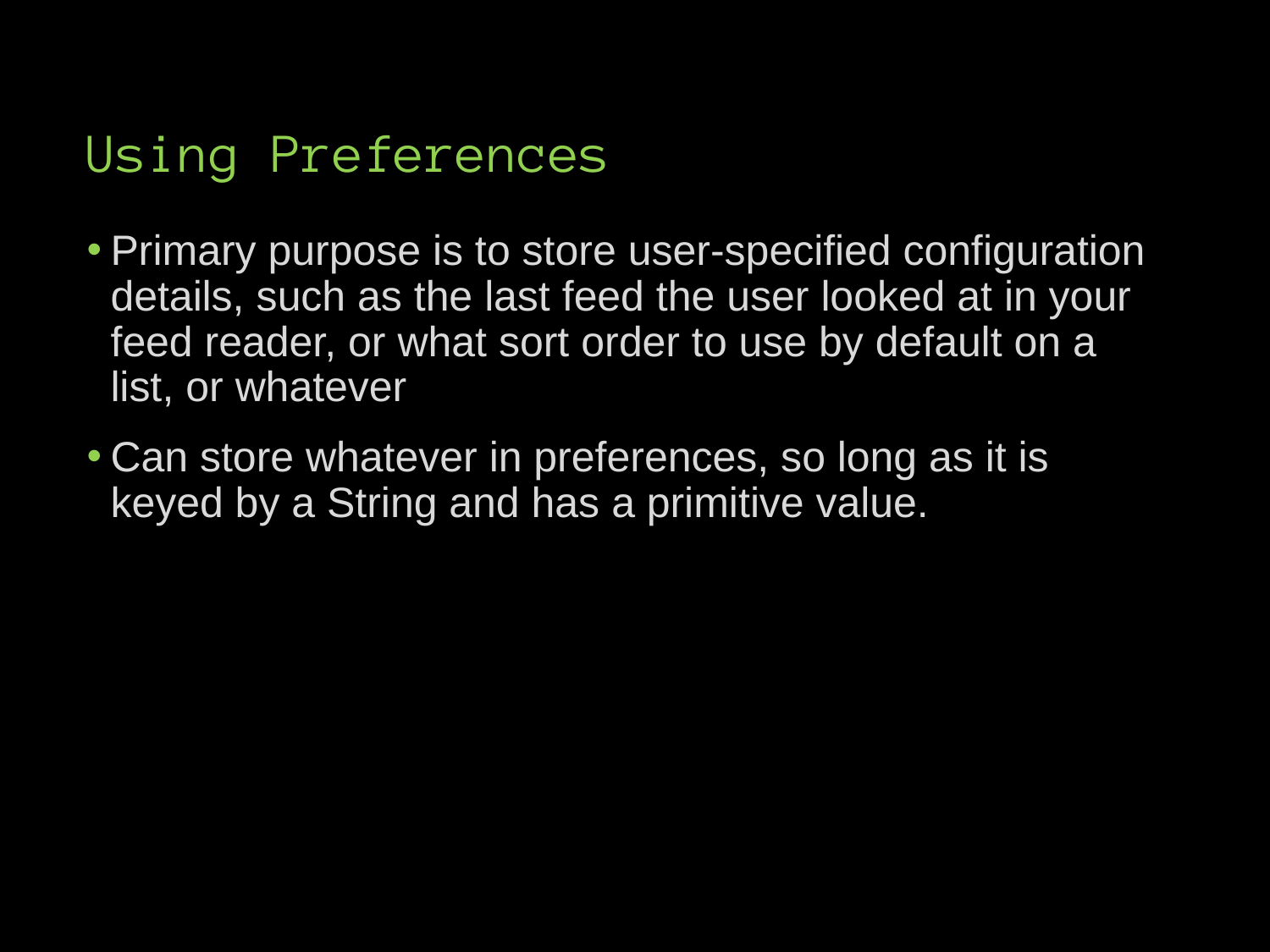

# Using Preferences
Primary purpose is to store user-specified configuration details, such as the last feed the user looked at in your feed reader, or what sort order to use by default on a list, or whatever
Can store whatever in preferences, so long as it is keyed by a String and has a primitive value.